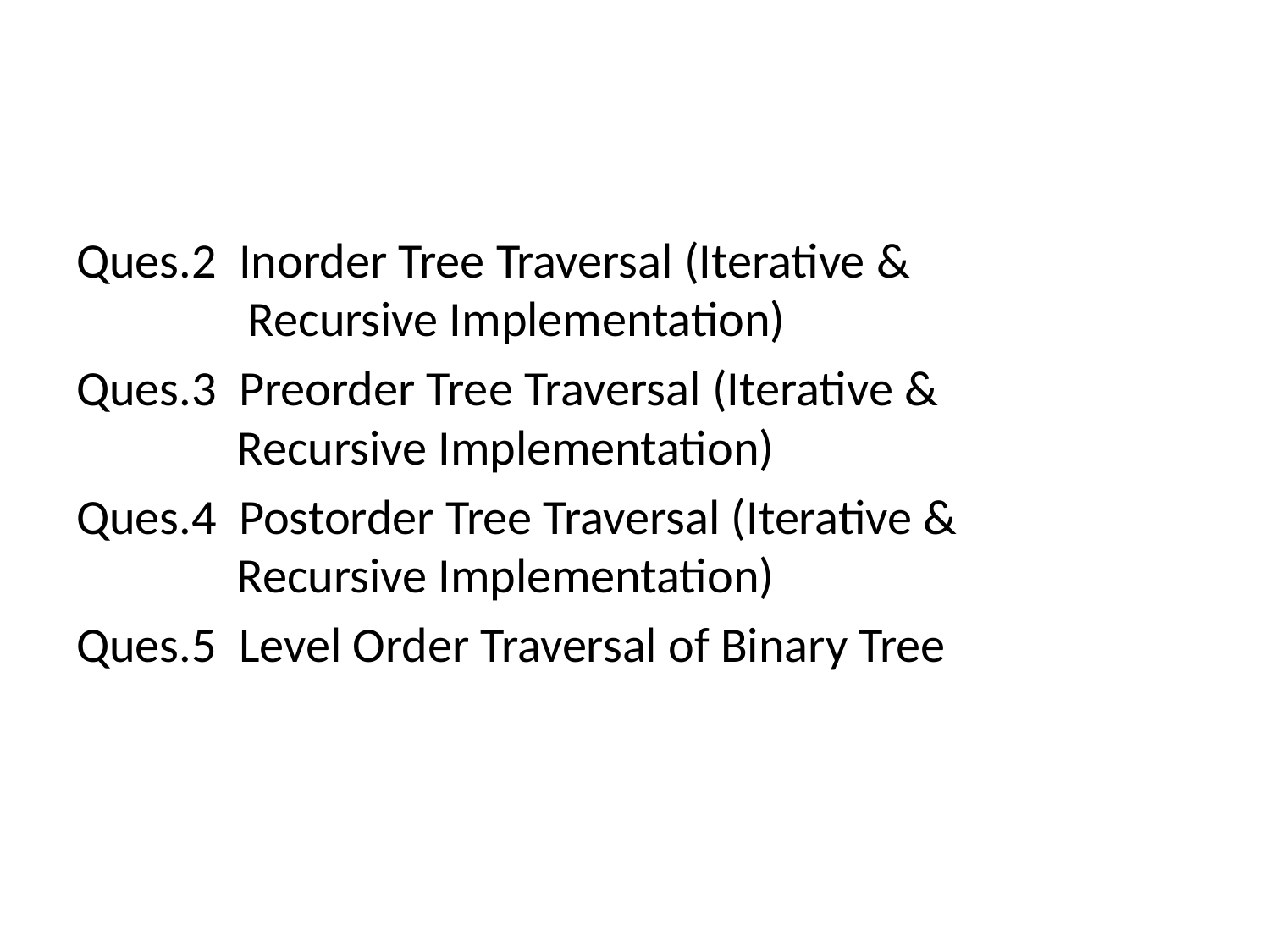

Ques.2  Inorder Tree Traversal (Iterative &       	    Recursive Implementation)
Ques.3  Preorder Tree Traversal (Iterative &             	   Recursive Implementation)
Ques.4  Postorder Tree Traversal (Iterative &  	   Recursive Implementation)
Ques.5  Level Order Traversal of Binary Tree